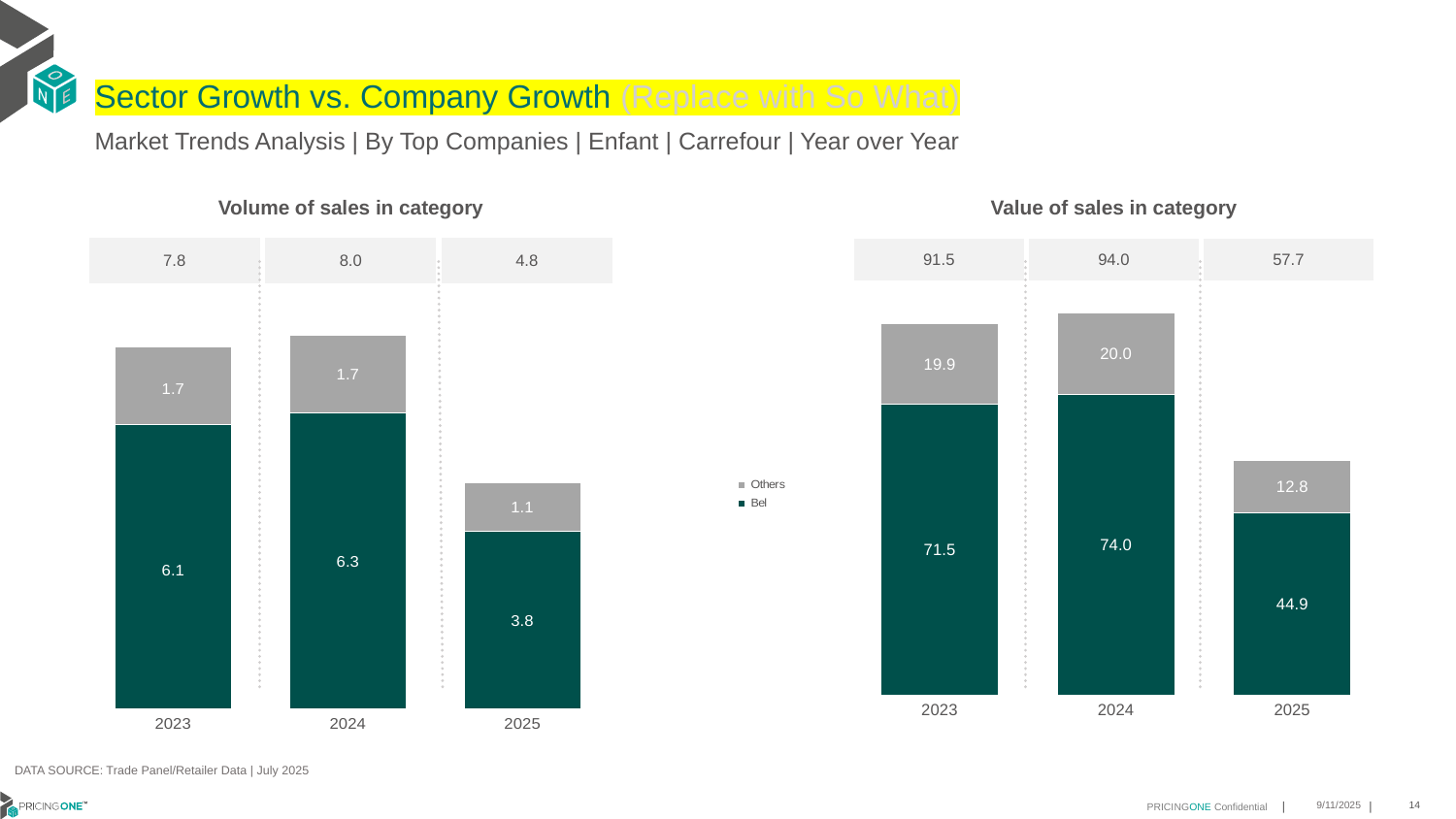

# Sector Growth vs. Company Growth (Replace with So What)
Market Trends Analysis | By Top Companies | Enfant | Carrefour | Year over Year
| Value of sales in category |  |  |
| --- | --- | --- |
| 91.5 | 94.0 | 57.7 |
| Volume of sales in category |  |  |
| --- | --- | --- |
| 7.8 | 8.0 | 4.8 |

### Chart

| Category | Bel | Others |
|---|---|---|
| 2023 | 71.534923 | 19.917561 |
| 2024 | 73.985506 | 19.967951 |
| 2025 | 44.893155 | 12.777548 |

### Chart

| Category | Bel | Others |
|---|---|---|
| 2023 | 6.083889 | 1.66988 |
| 2024 | 6.330271 | 1.665074 |
| 2025 | 3.792214 | 1.052015 |
DATA SOURCE: Trade Panel/Retailer Data | July 2025

9/11/2025
14